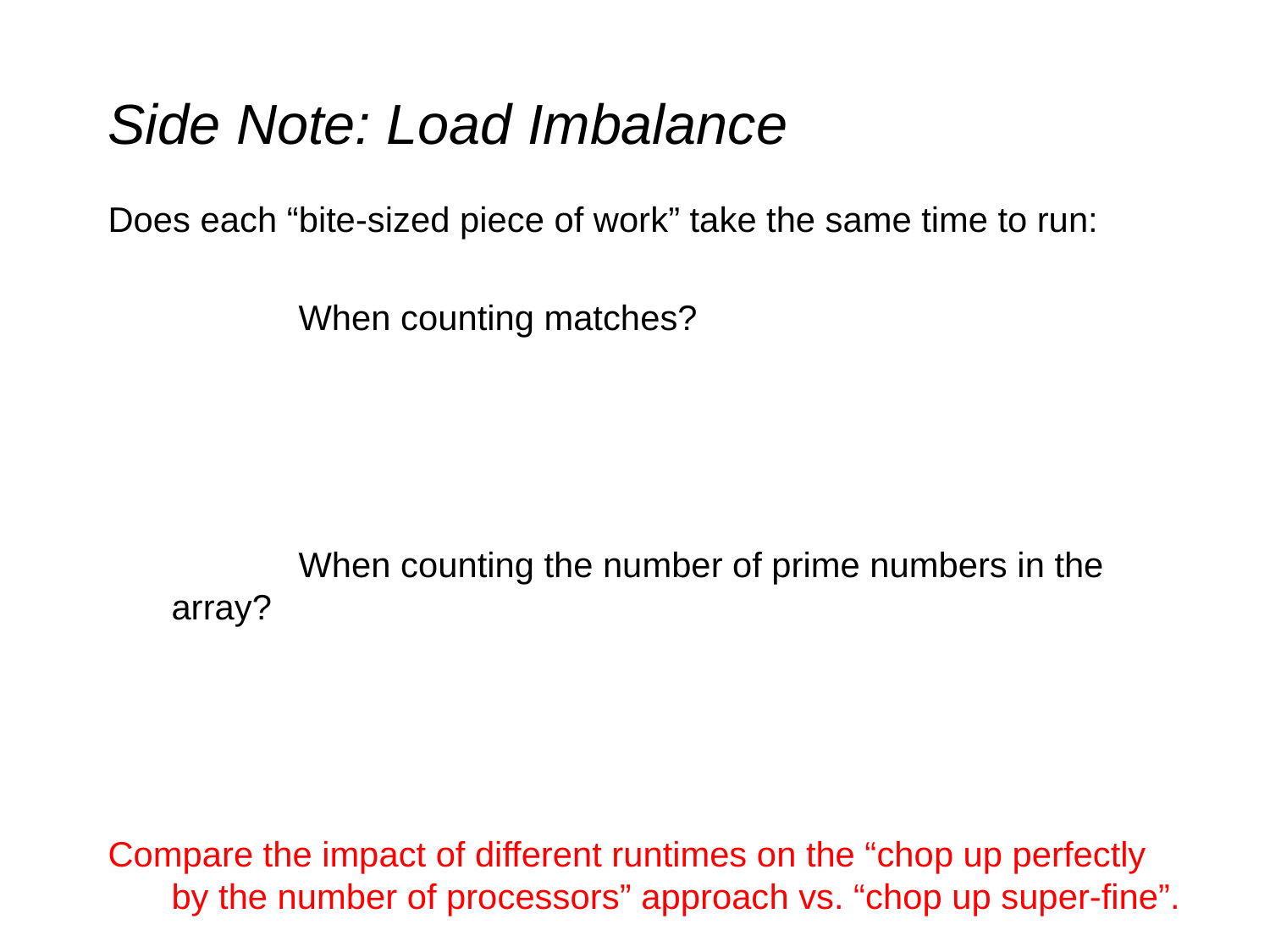

# Side Note: Load Imbalance
Does each “bite-sized piece of work” take the same time to run:

		When counting matches?

		When counting the number of prime numbers in the array?

Compare the impact of different runtimes on the “chop up perfectly by the number of processors” approach vs. “chop up super-fine”.